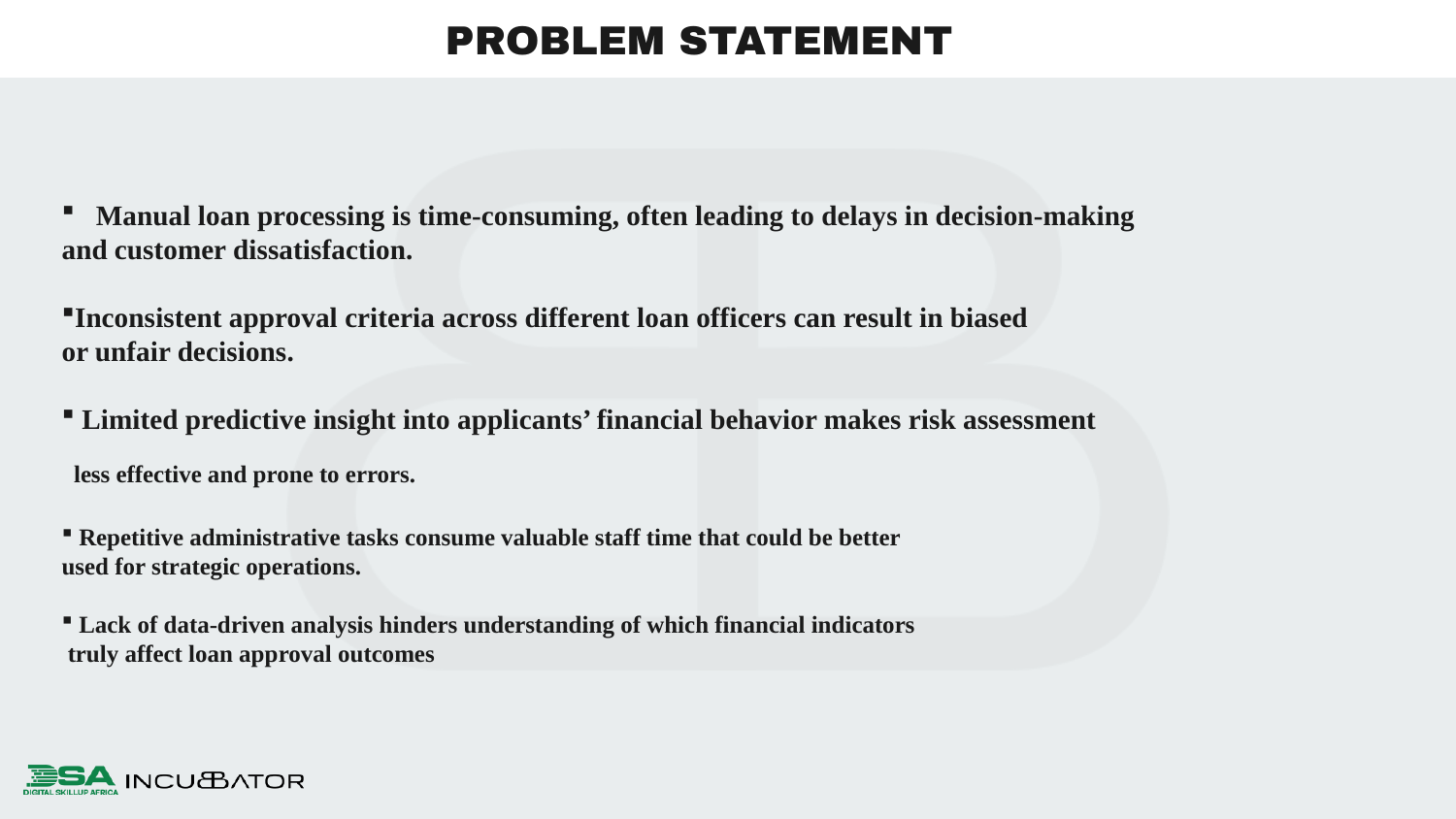

PROBLEM STATEMENT
Manual loan processing is time-consuming, often leading to delays in decision-making
and customer dissatisfaction.

Inconsistent approval criteria across different loan officers can result in biased
or unfair decisions.

 Limited predictive insight into applicants’ financial behavior makes risk assessment
 less effective and prone to errors.

 Repetitive administrative tasks consume valuable staff time that could be better
used for strategic operations.

 Lack of data-driven analysis hinders understanding of which financial indicators
 truly affect loan approval outcomes